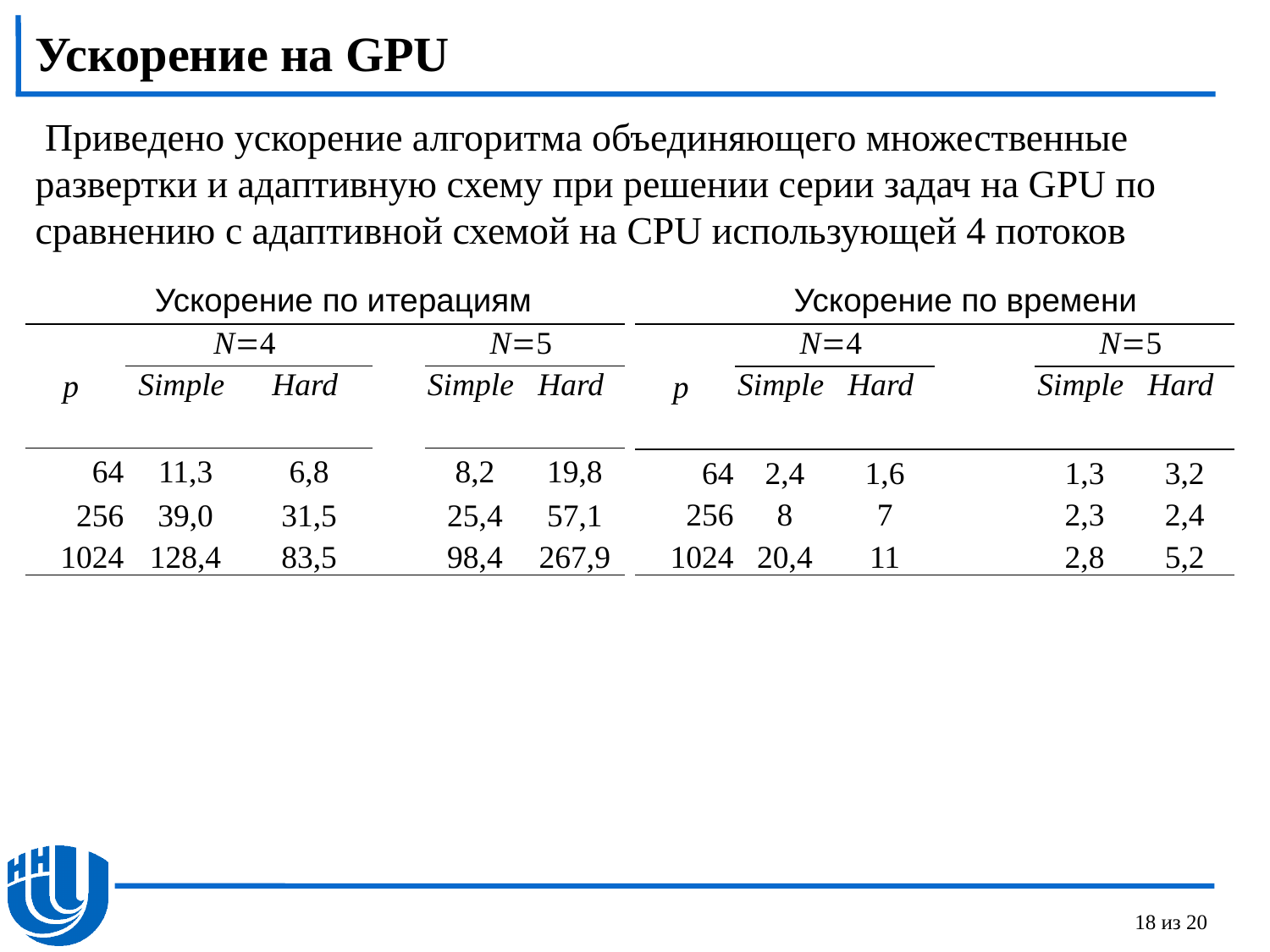

# Ускорение на GPU
	 Приведено ускорение алгоритма объединяющего множественные развертки и адаптивную схему при решении серии задач на GPU по сравнению с адаптивной схемой на CPU использующей 4 потоков
Ускорение по итерациям
Ускорение по времени

| p | N=4 |  |  | N=5 |  |
| --- | --- | --- | --- | --- | --- |
|  | Simple | Hard |  | Simple | Hard |
| 64 | 11,3 | 6,8 |  | 8,2 | 19,8 |
| 256 | 39,0 | 31,5 |  | 25,4 | 57,1 |
| 1024 | 128,4 | 83,5 |  | 98,4 | 267,9 |
| p | N=4 |  |  | N=5 |  |
| --- | --- | --- | --- | --- | --- |
|  | Simple | Hard |  | Simple | Hard |
| 64 | 2,4 | 1,6 |  | 1,3 | 3,2 |
| 256 | 8 | 7 |  | 2,3 | 2,4 |
| 1024 | 20,4 | 11 |  | 2,8 | 5,2 |